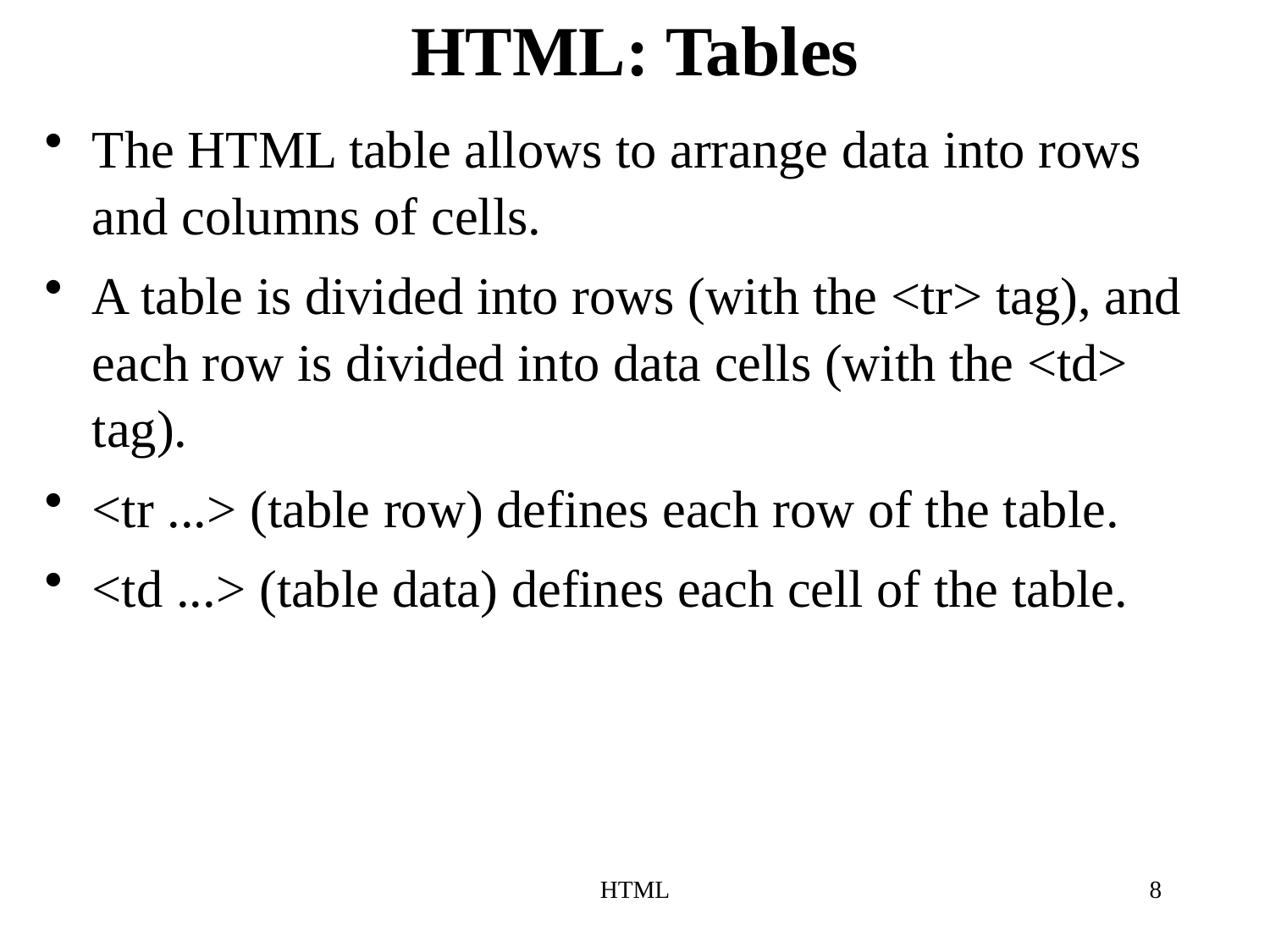

# HTML: Tables
The HTML table allows to arrange data into rows and columns of cells.
A table is divided into rows (with the <tr> tag), and each row is divided into data cells (with the <td> tag).
<tr ...> (table row) defines each row of the table.
<td ...> (table data) defines each cell of the table.
HTML
8